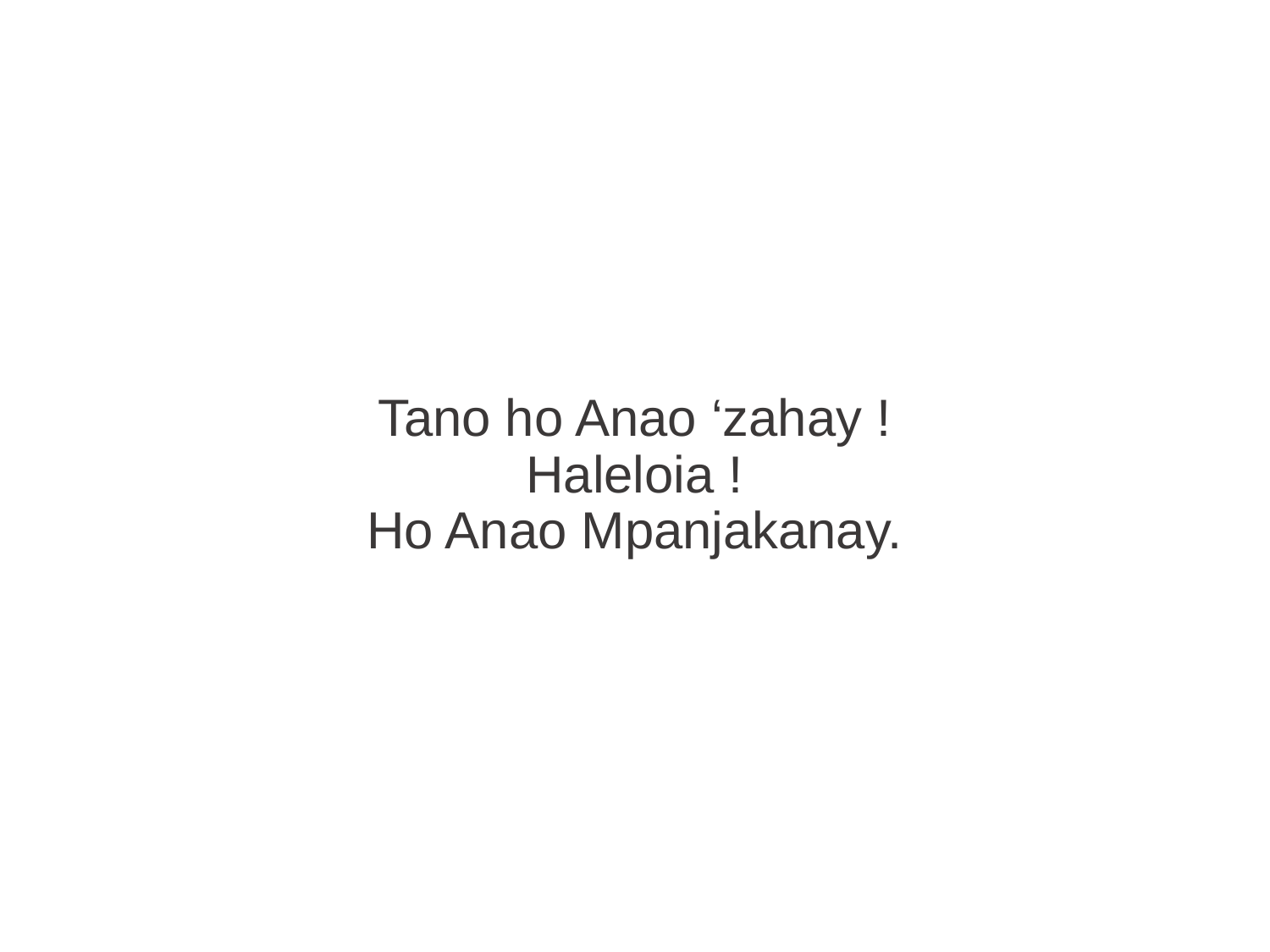

Tano ho Anao ‘zahay !
Haleloia !
Ho Anao Mpanjakanay.